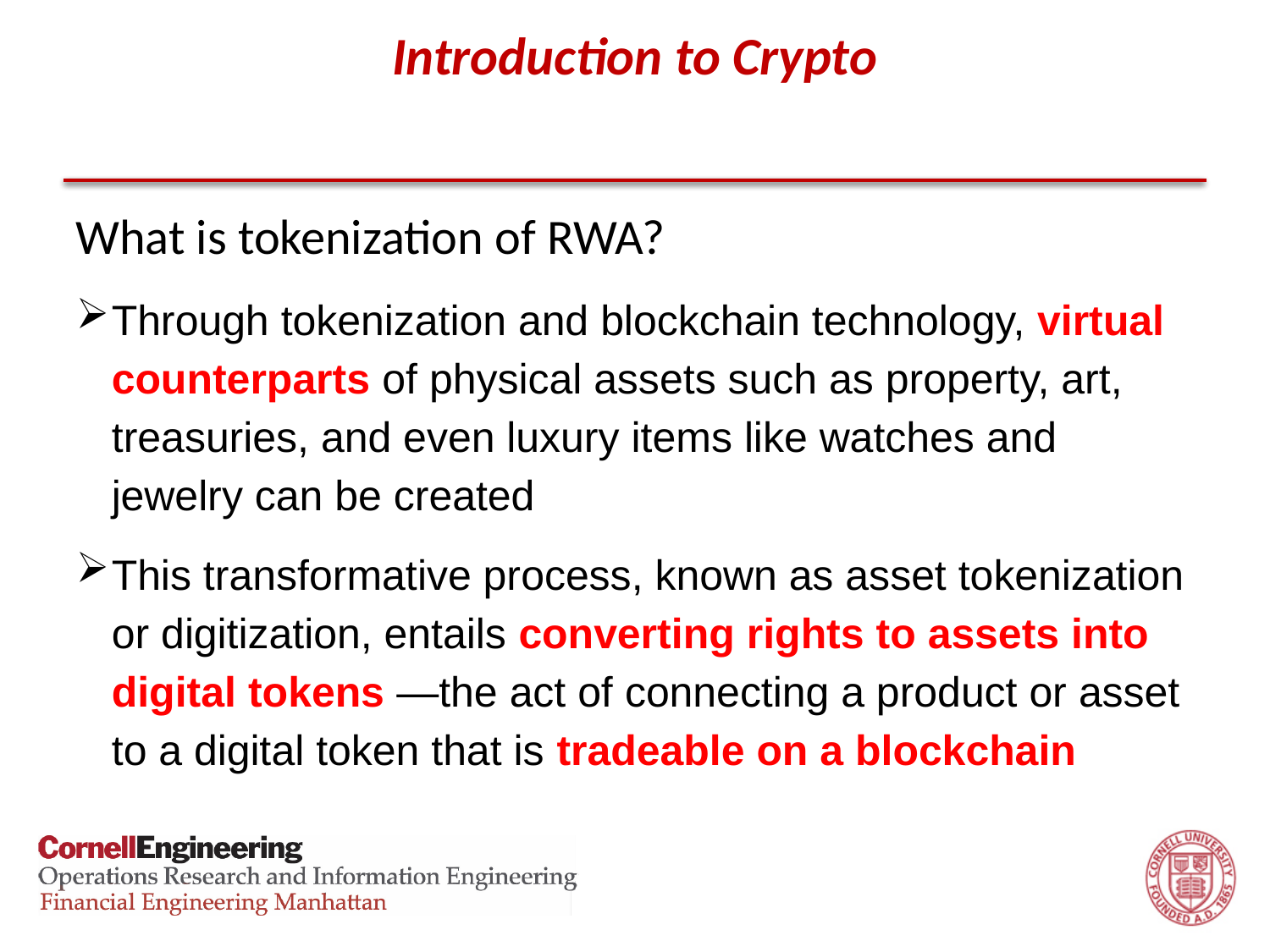

# Introduction to Crypto
What is tokenization of RWA?
Through tokenization and blockchain technology, virtual counterparts of physical assets such as property, art, treasuries, and even luxury items like watches and jewelry can be created
This transformative process, known as asset tokenization or digitization, entails converting rights to assets into digital tokens —the act of connecting a product or asset to a digital token that is tradeable on a blockchain